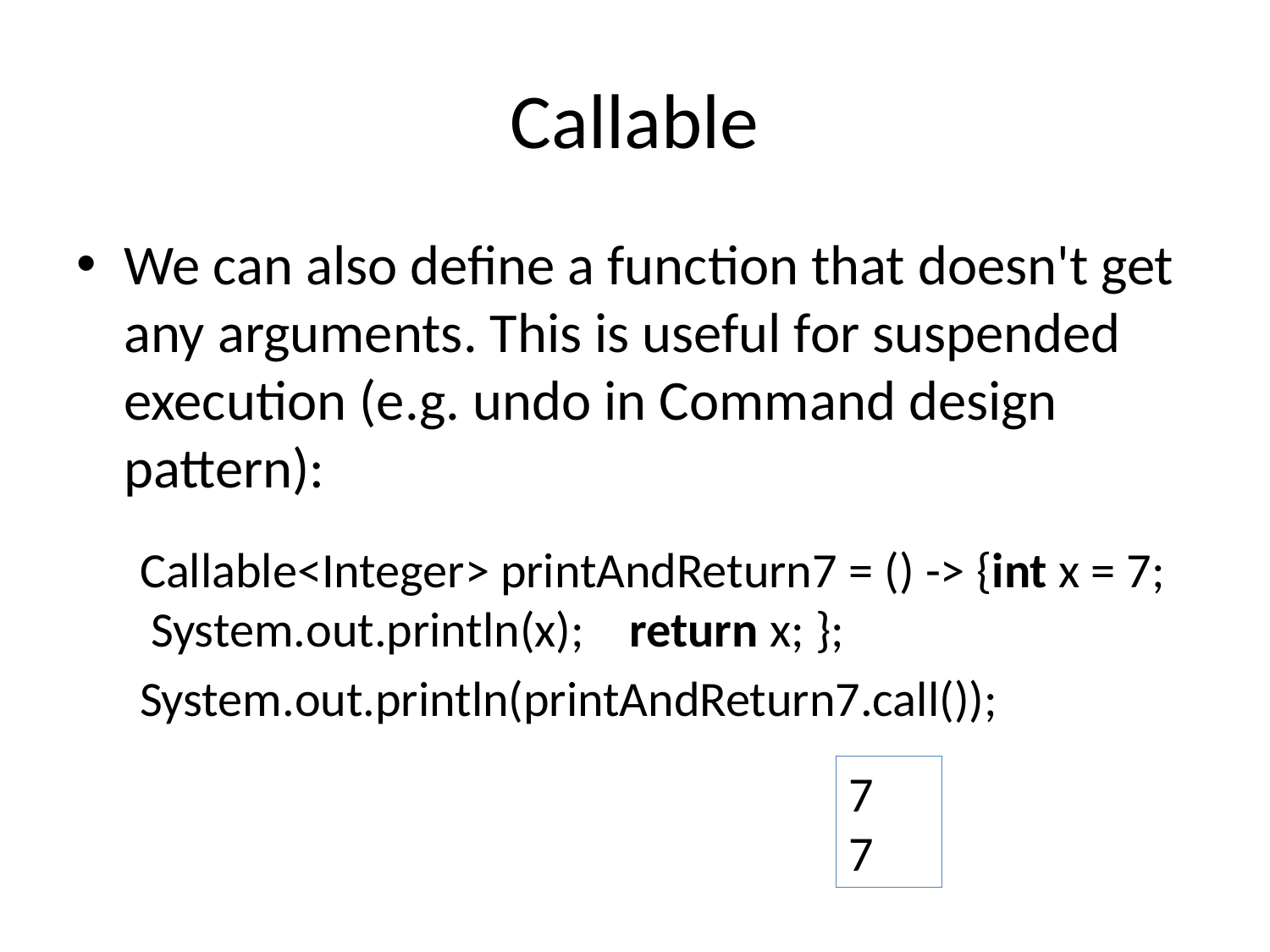

# Callable
We can also define a function that doesn't get any arguments. This is useful for suspended execution (e.g. undo in Command design pattern):

Callable<Integer> printAndReturn7 = () -> {int x = 7;    System.out.println(x);    return x; };
System.out.println(printAndReturn7.call());

7
7